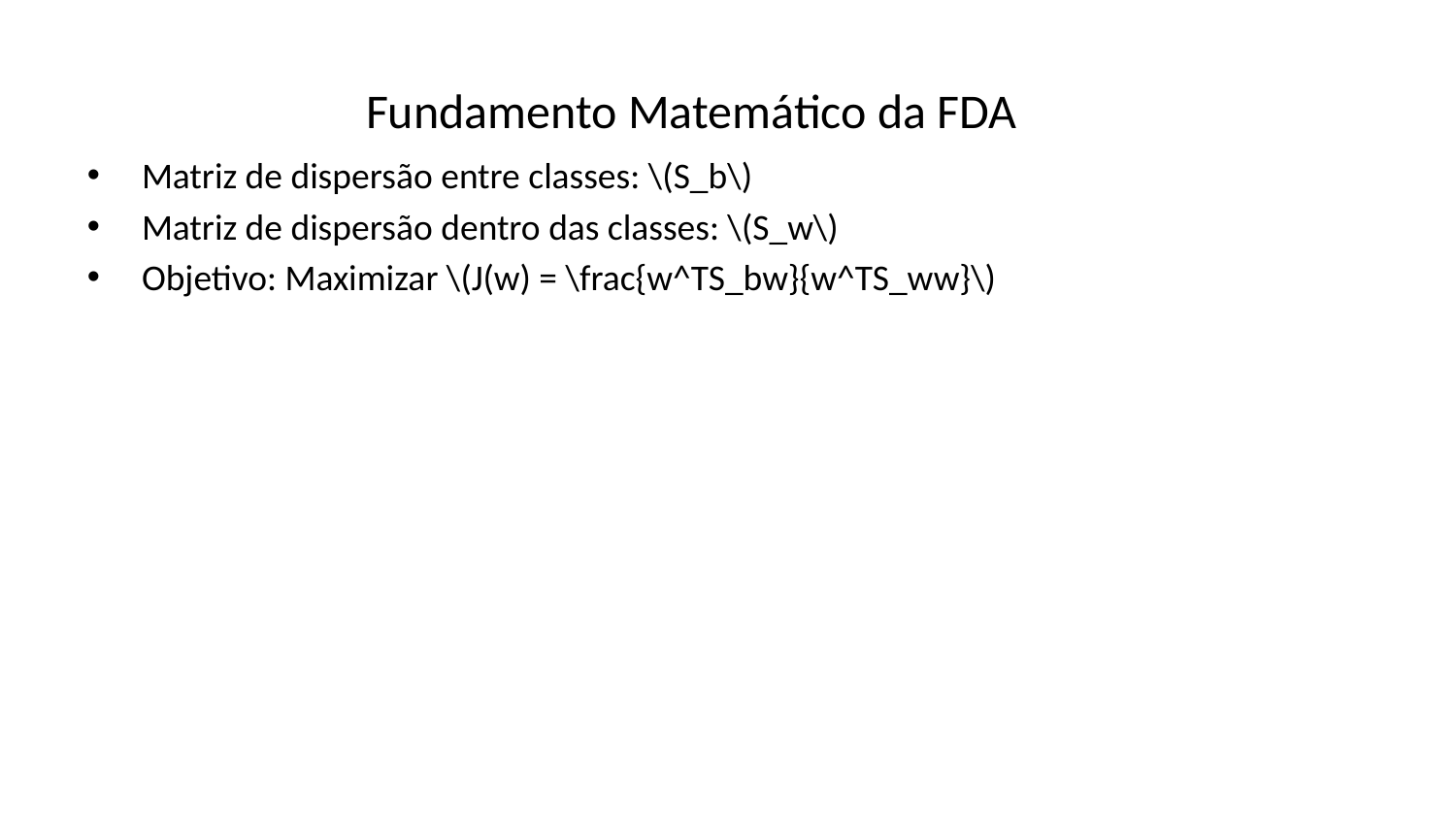

Fundamento Matemático da FDA
Matriz de dispersão entre classes: \(S_b\)
Matriz de dispersão dentro das classes: \(S_w\)
Objetivo: Maximizar \(J(w) = \frac{w^TS_bw}{w^TS_ww}\)